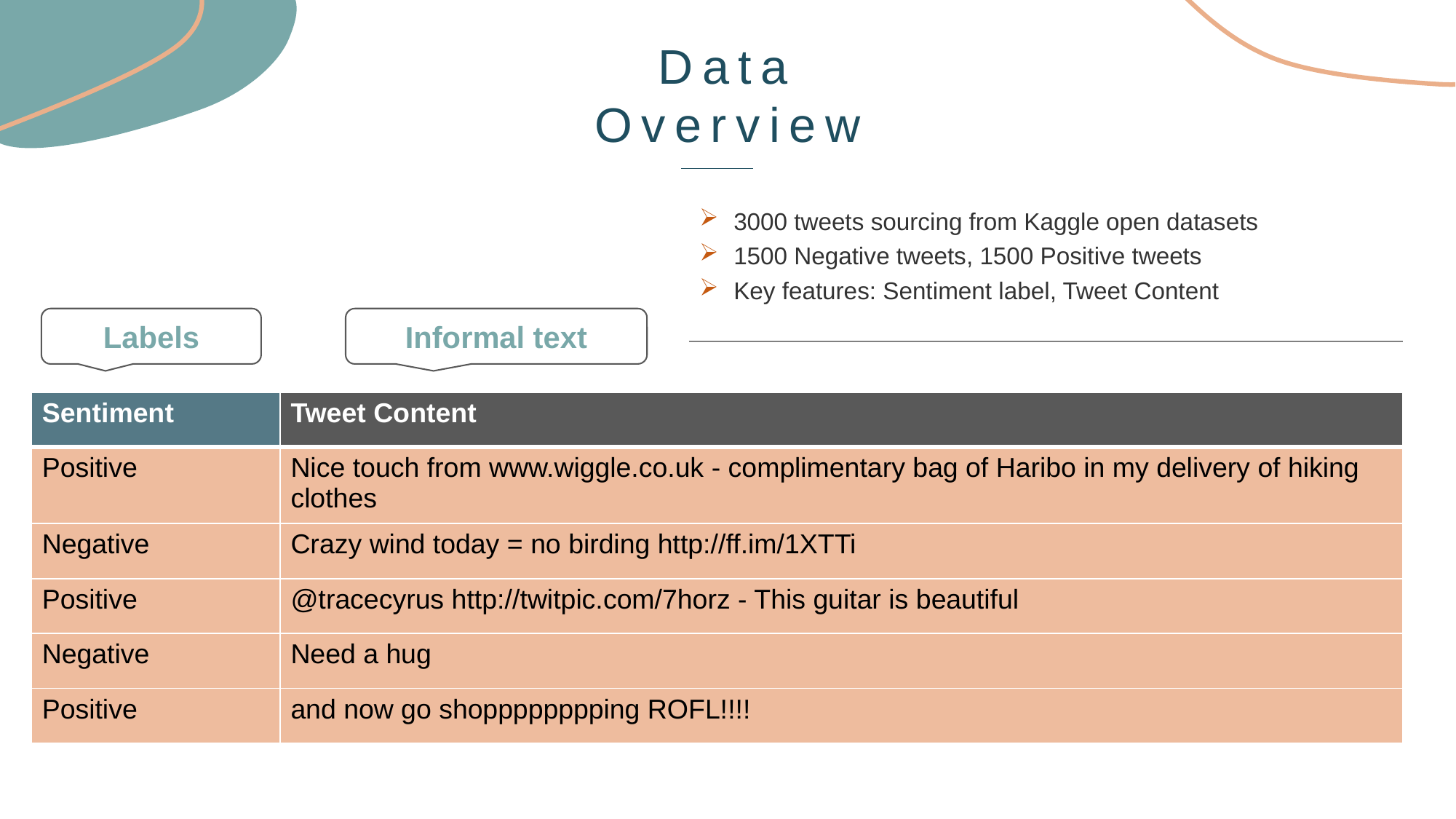

Data Overview

3000 tweets sourcing from Kaggle open datasets
1500 Negative tweets, 1500 Positive tweets
Key features: Sentiment label, Tweet Content
Labels
Informal text
| Sentiment | Tweet Content |
| --- | --- |
| Positive | Nice touch from www.wiggle.co.uk - complimentary bag of Haribo in my delivery of hiking clothes |
| Negative | Crazy wind today = no birding http://ff.im/1XTTi |
| Positive | @tracecyrus http://twitpic.com/7horz - This guitar is beautiful |
| Negative | Need a hug |
| Positive | and now go shopppppppping ROFL!!!! |